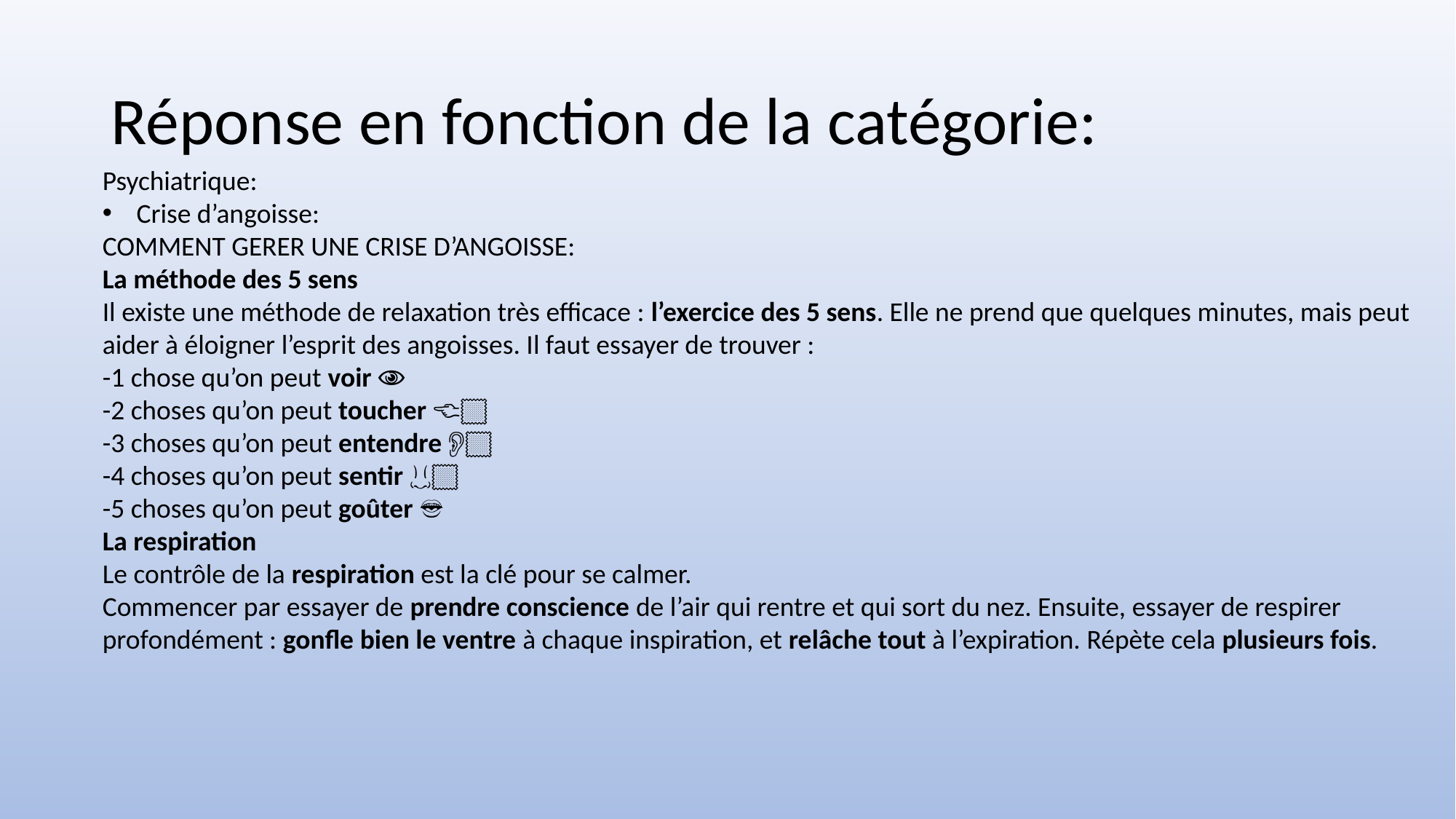

# Réponse en fonction de la catégorie:
Psychiatrique:
Crise d’angoisse:
COMMENT GERER UNE CRISE D’ANGOISSE:
La méthode des 5 sens
Il existe une méthode de relaxation très efficace : l’exercice des 5 sens. Elle ne prend que quelques minutes, mais peut aider à éloigner l’esprit des angoisses. Il faut essayer de trouver :
-1 chose qu’on peut voir 👁
-2 choses qu’on peut toucher 👈🏻
-3 choses qu’on peut entendre 👂🏻
-4 choses qu’on peut sentir 👃🏻
-5 choses qu’on peut goûter 👄
La respiration
Le contrôle de la respiration est la clé pour se calmer.
Commencer par essayer de prendre conscience de l’air qui rentre et qui sort du nez. Ensuite, essayer de respirer profondément : gonfle bien le ventre à chaque inspiration, et relâche tout à l’expiration. Répète cela plusieurs fois.